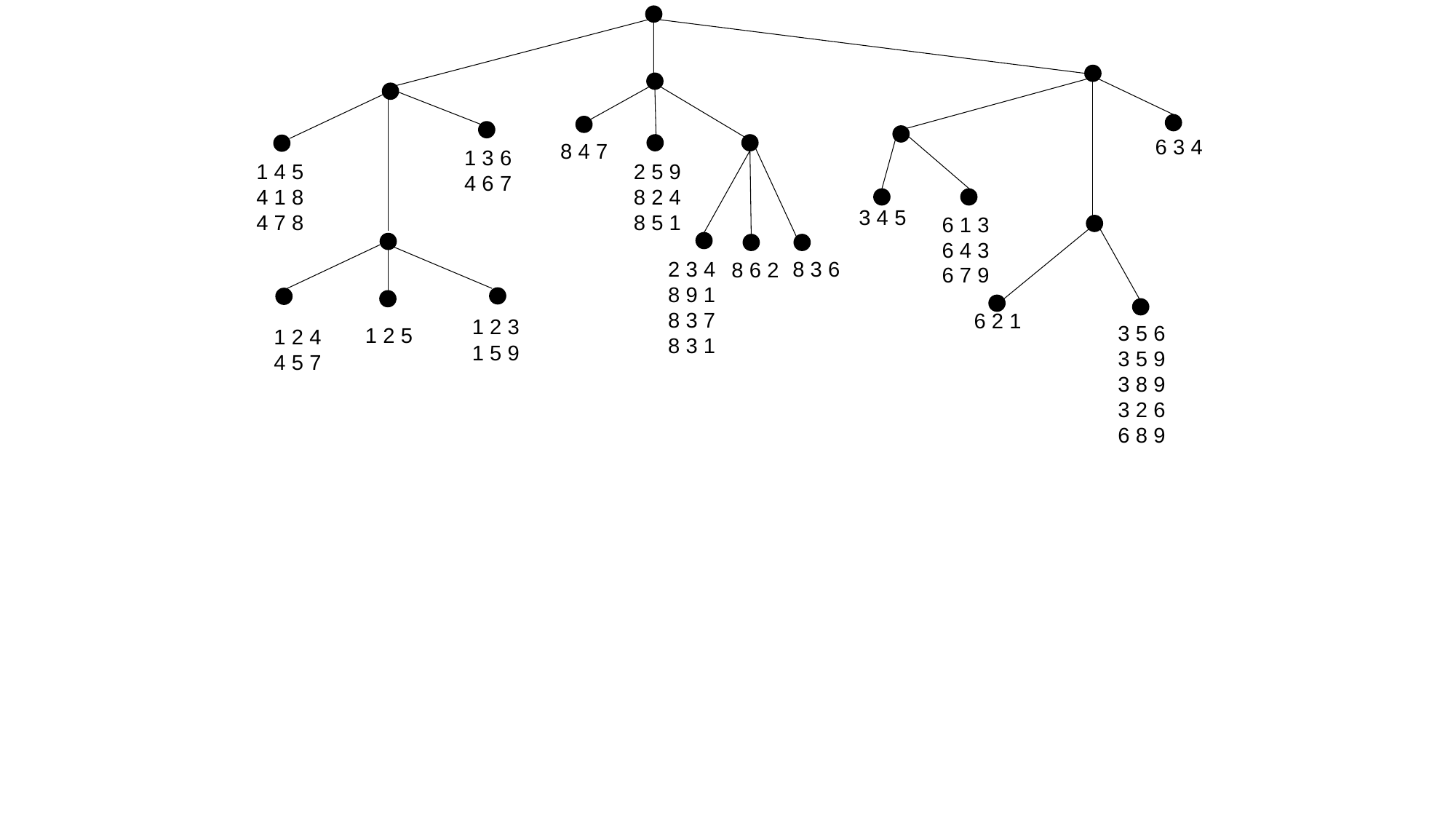

6 3 4
8 4 7

1 3 6
4 6 7
1 4 5
4 1 8
4 7 8
2 5 9
8 2 4
8 5 1

3 4 5
6 1 3
6 4 3
6 7 9

2 3 4
8 9 1
8 3 7
8 3 1
8 3 6
8 6 2

6 2 1
1 2 3
1 5 9
3 5 6
3 5 9
3 8 9
3 2 6
6 8 9
1 2 5
1 2 4
4 5 7